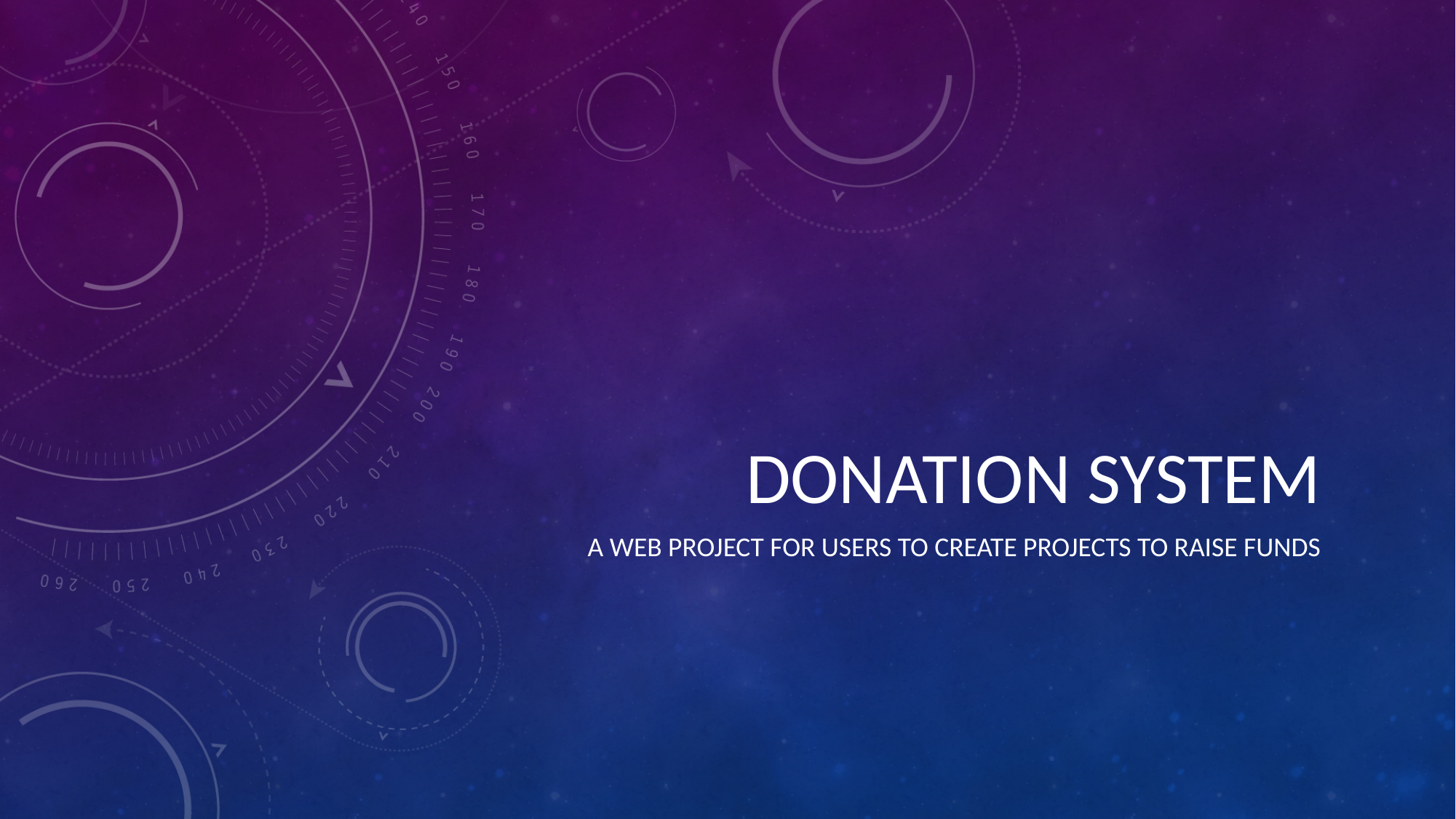

# Donation System
A web project for users to create projects to raise funds